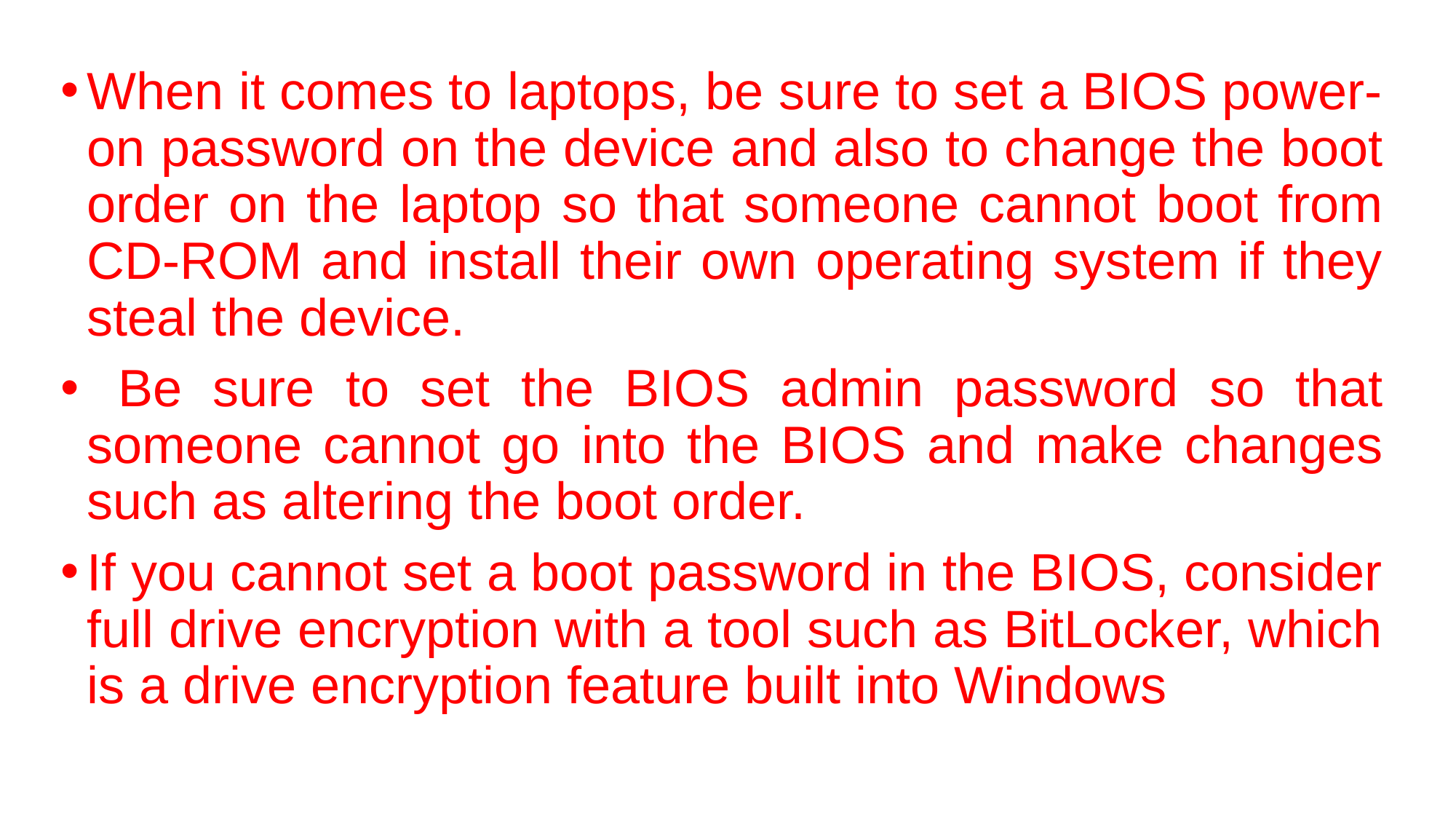

When it comes to laptops, be sure to set a BIOS power-on password on the device and also to change the boot order on the laptop so that someone cannot boot from CD-ROM and install their own operating system if they steal the device.
 Be sure to set the BIOS admin password so that someone cannot go into the BIOS and make changes such as altering the boot order.
If you cannot set a boot password in the BIOS, consider full drive encryption with a tool such as BitLocker, which is a drive encryption feature built into Windows